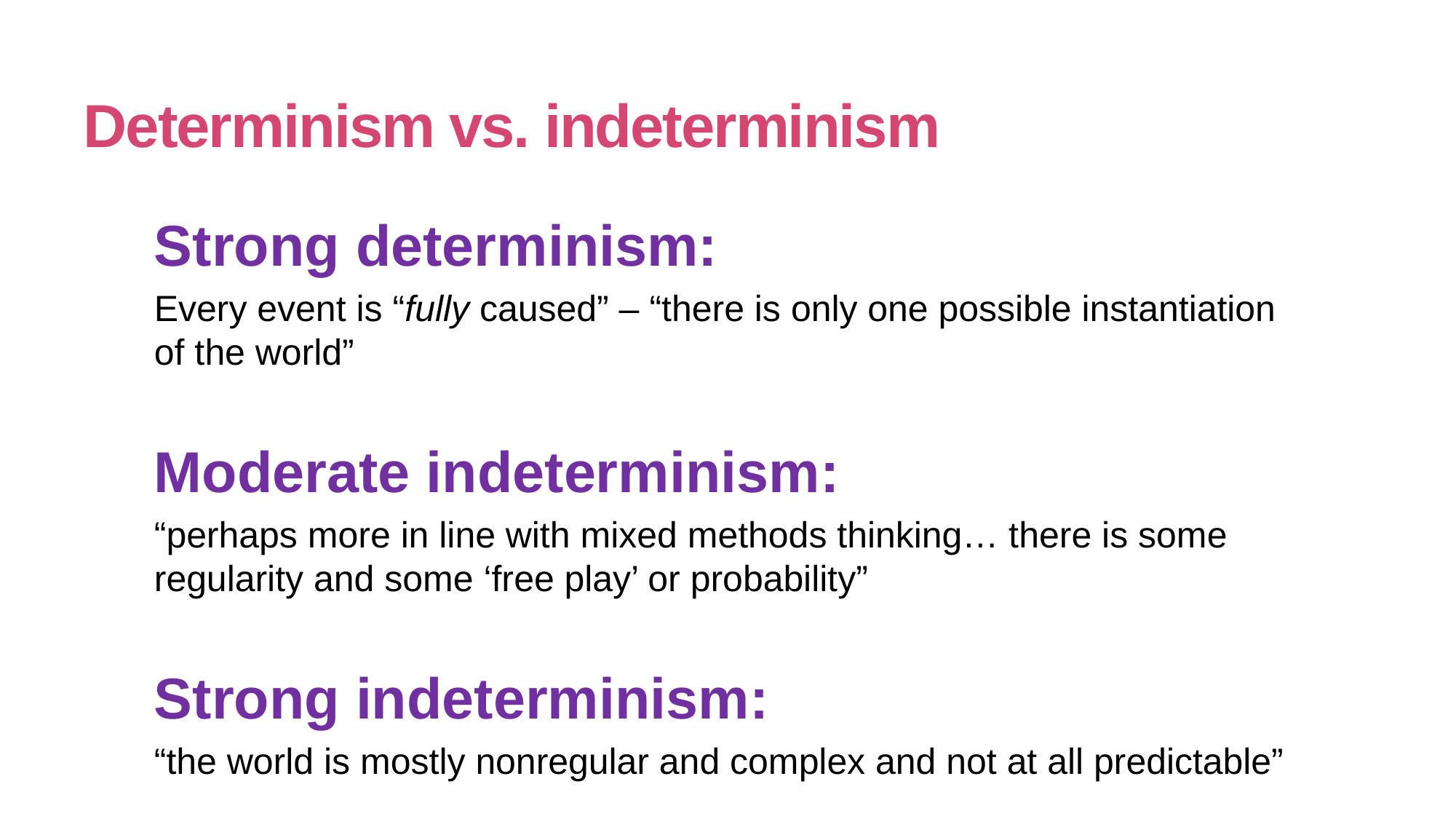

# Determinism vs. indeterminism
Strong determinism:
Every event is “fully caused” – “there is only one possible instantiation of the world”

Moderate indeterminism:
“perhaps more in line with mixed methods thinking… there is some regularity and some ‘free play’ or probability”

Strong indeterminism:
“the world is mostly nonregular and complex and not at all predictable”